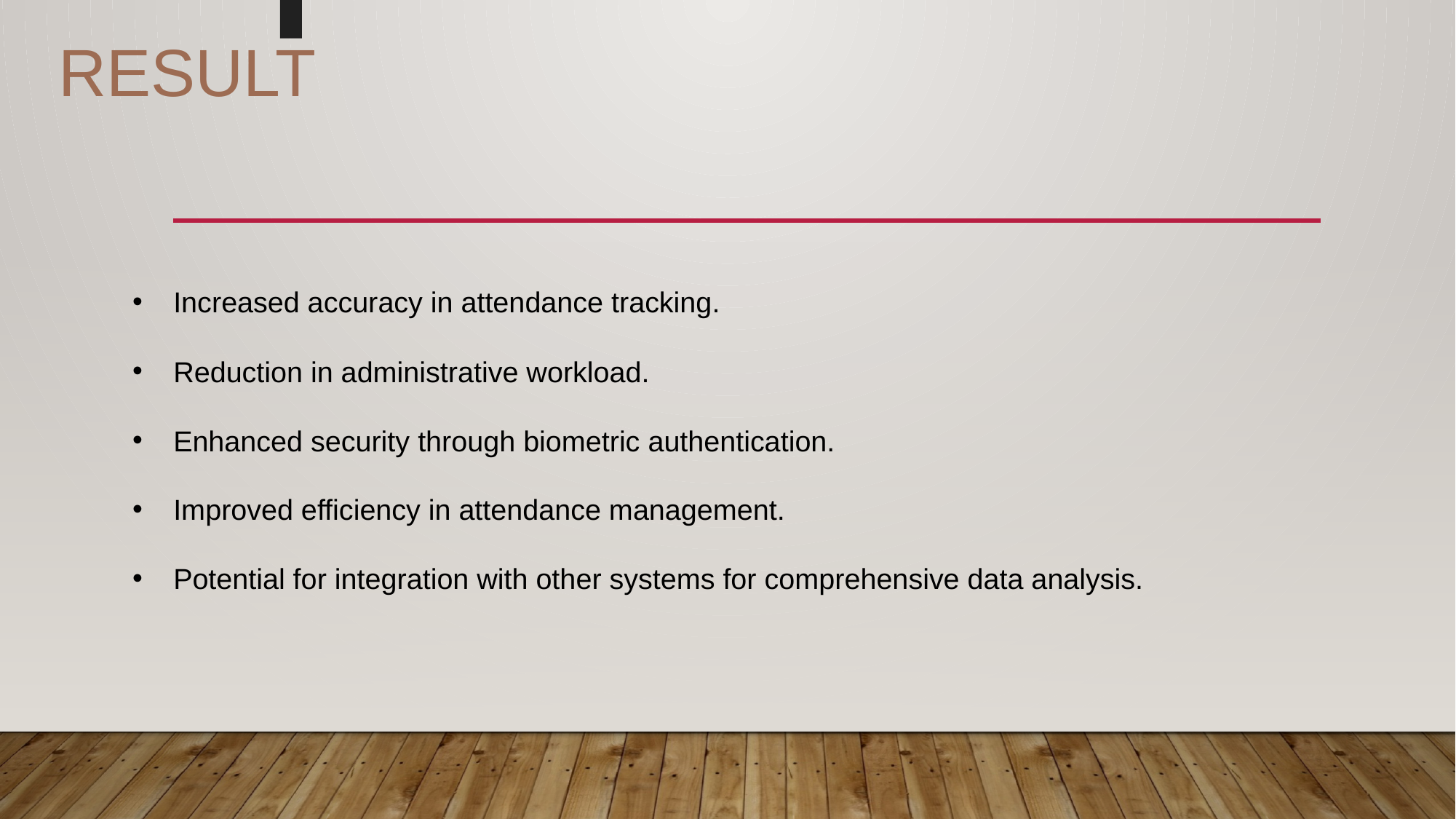

RESULT
Increased accuracy in attendance tracking.

Reduction in administrative workload.

Enhanced security through biometric authentication.

Improved efficiency in attendance management.

Potential for integration with other systems for comprehensive data analysis.